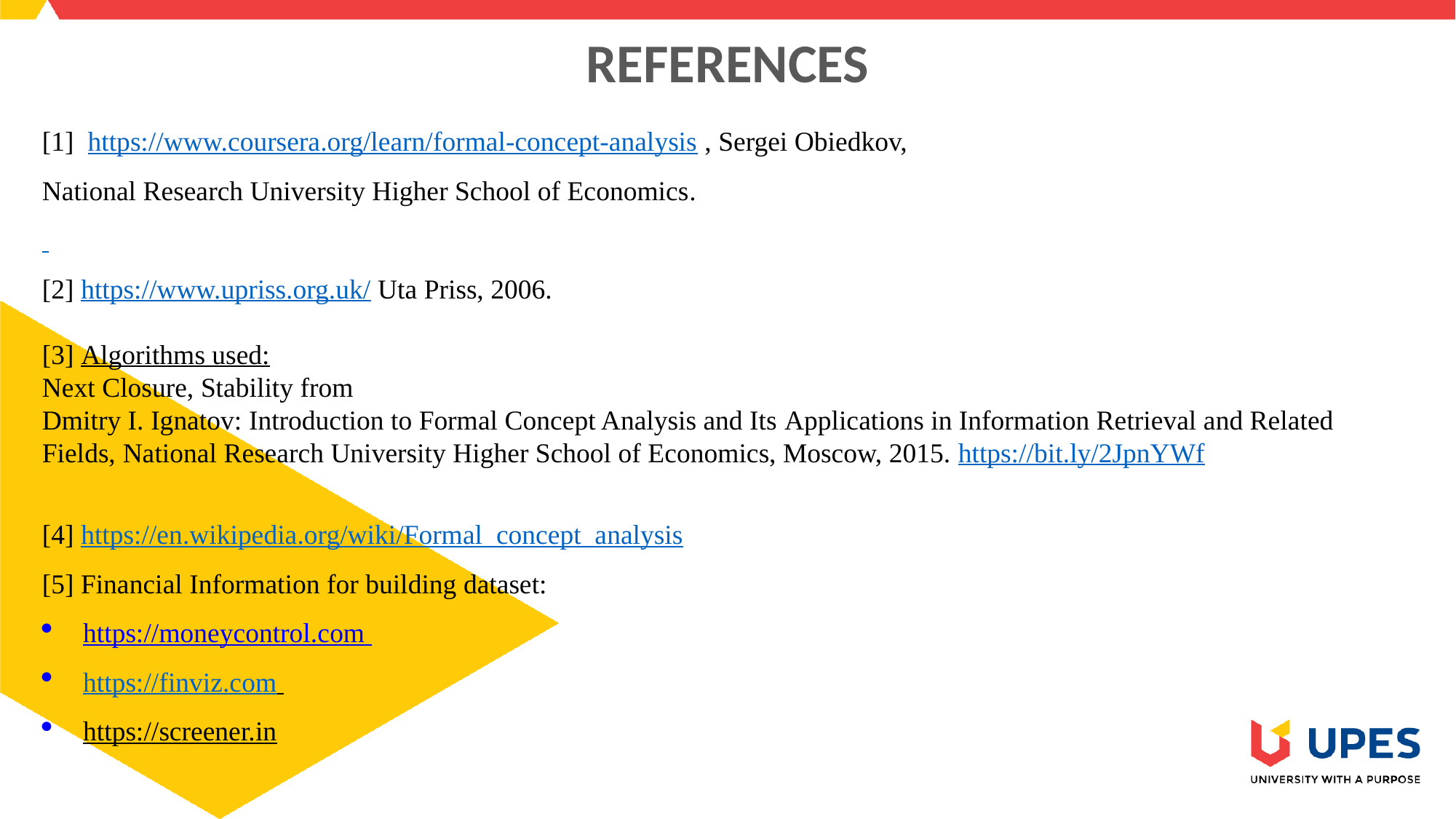

# REFERENCES
[1]  https://www.coursera.org/learn/formal-concept-analysis , Sergei Obiedkov,
National Research University Higher School of Economics.

[2] https://www.upriss.org.uk/ Uta Priss, 2006.

[3] Algorithms used:
Next Closure, Stability from
Dmitry I. Ignatov: Introduction to Formal Concept Analysis and Its Applications in Information Retrieval and Related Fields, National Research University Higher School of Economics, Moscow, 2015. https://bit.ly/2JpnYWf

[4] https://en.wikipedia.org/wiki/Formal_concept_analysis
[5] Financial Information for building dataset:
https://moneycontrol.com
https://finviz.com
https://screener.in